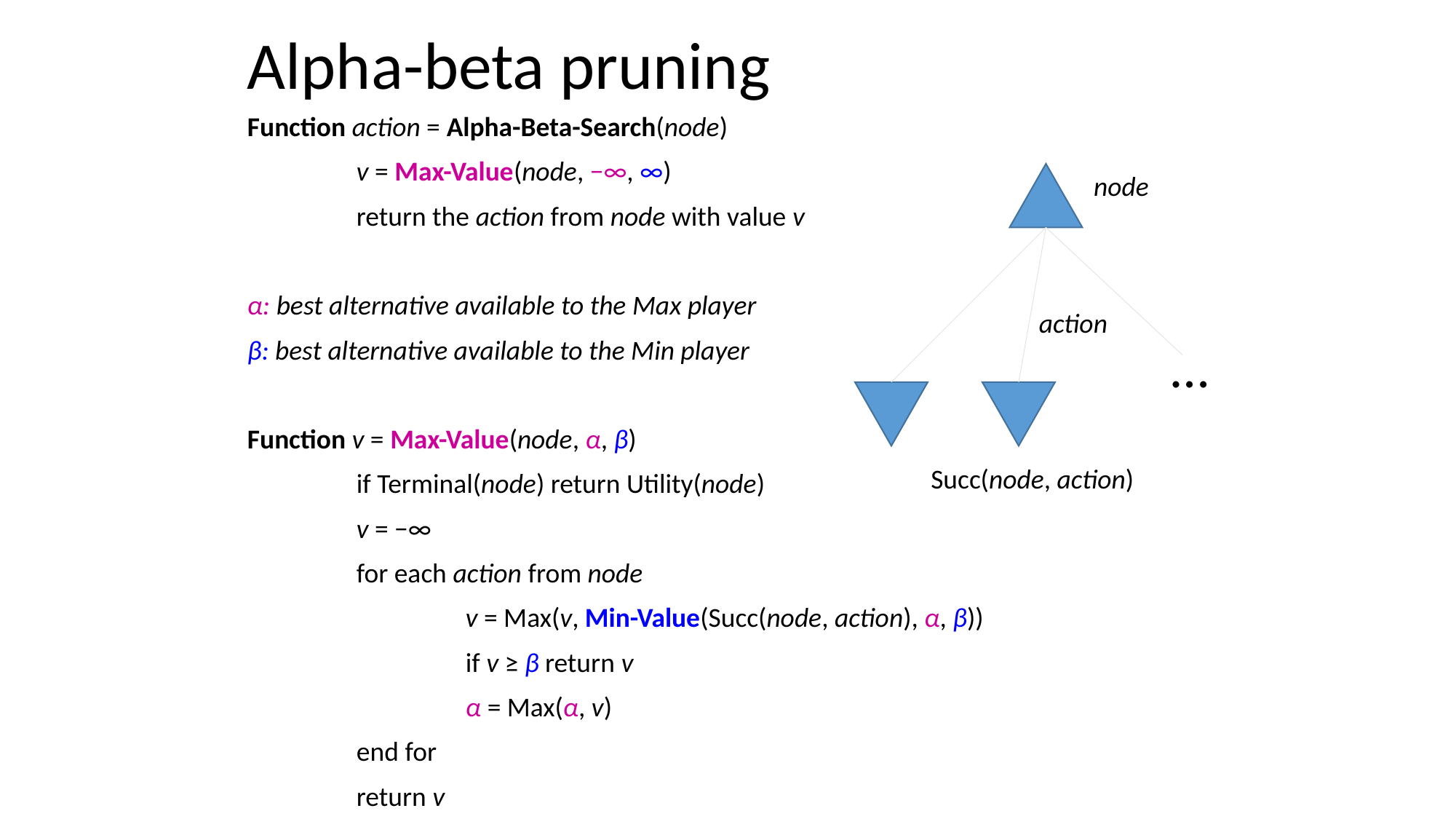

# Alpha-beta pruning
Function action = Alpha-Beta-Search(node)
	v = Max-Value(node, −∞, ∞)
	return the action from node with value v

α: best alternative available to the Max player
β: best alternative available to the Min player

Function v = Max-Value(node, α, β)
	if Terminal(node) return Utility(node)
	v = −∞
	for each action from node
		v = Max(v, Min-Value(Succ(node, action), α, β))
		if v ≥ β return v
		α = Max(α, v)
	end for
	return v

node
action
…

Succ(node, action)